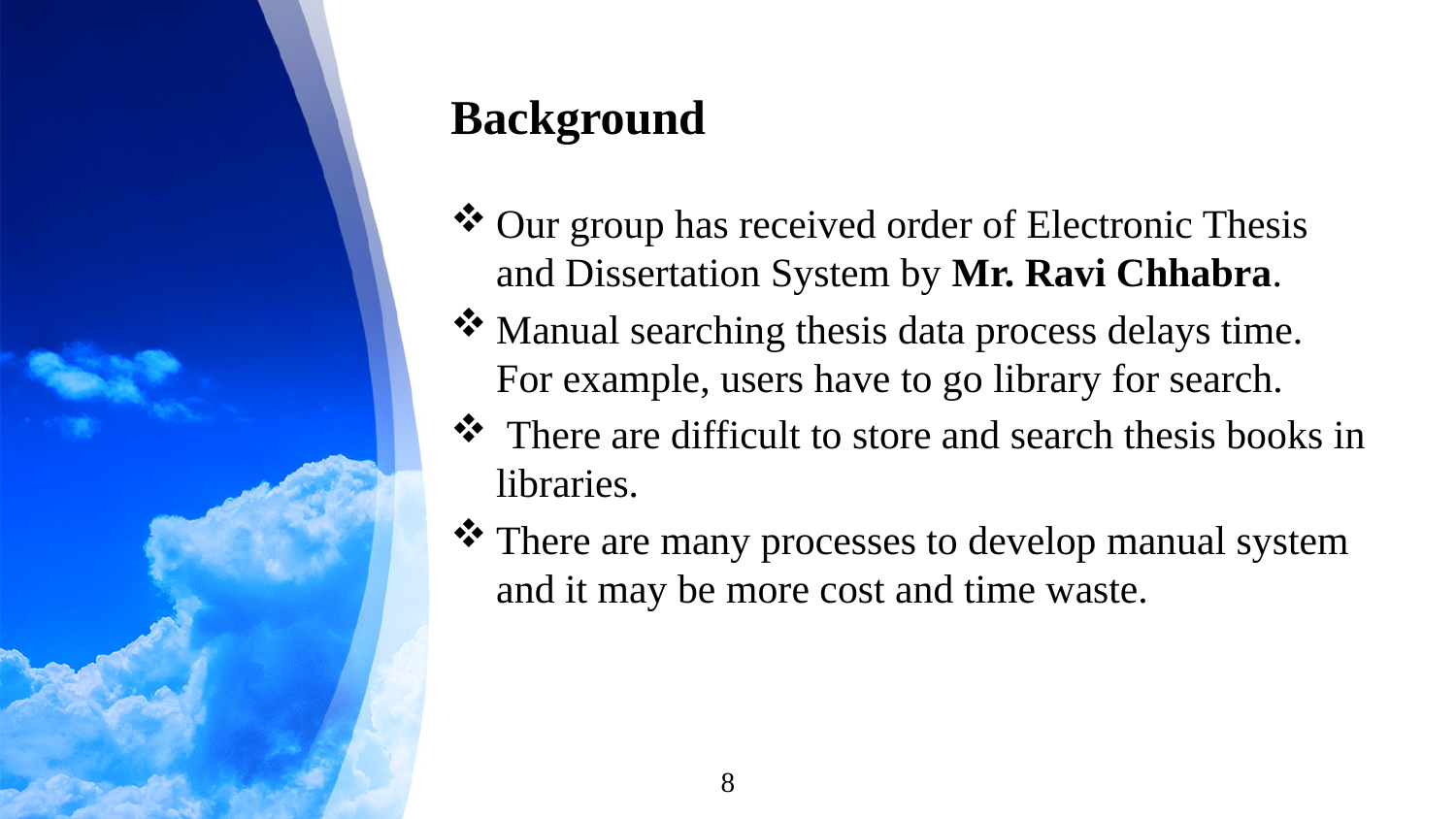

# Background
Our group has received order of Electronic Thesis and Dissertation System by Mr. Ravi Chhabra.
Manual searching thesis data process delays time. For example, users have to go library for search.
 There are difficult to store and search thesis books in libraries.
There are many processes to develop manual system and it may be more cost and time waste.
8